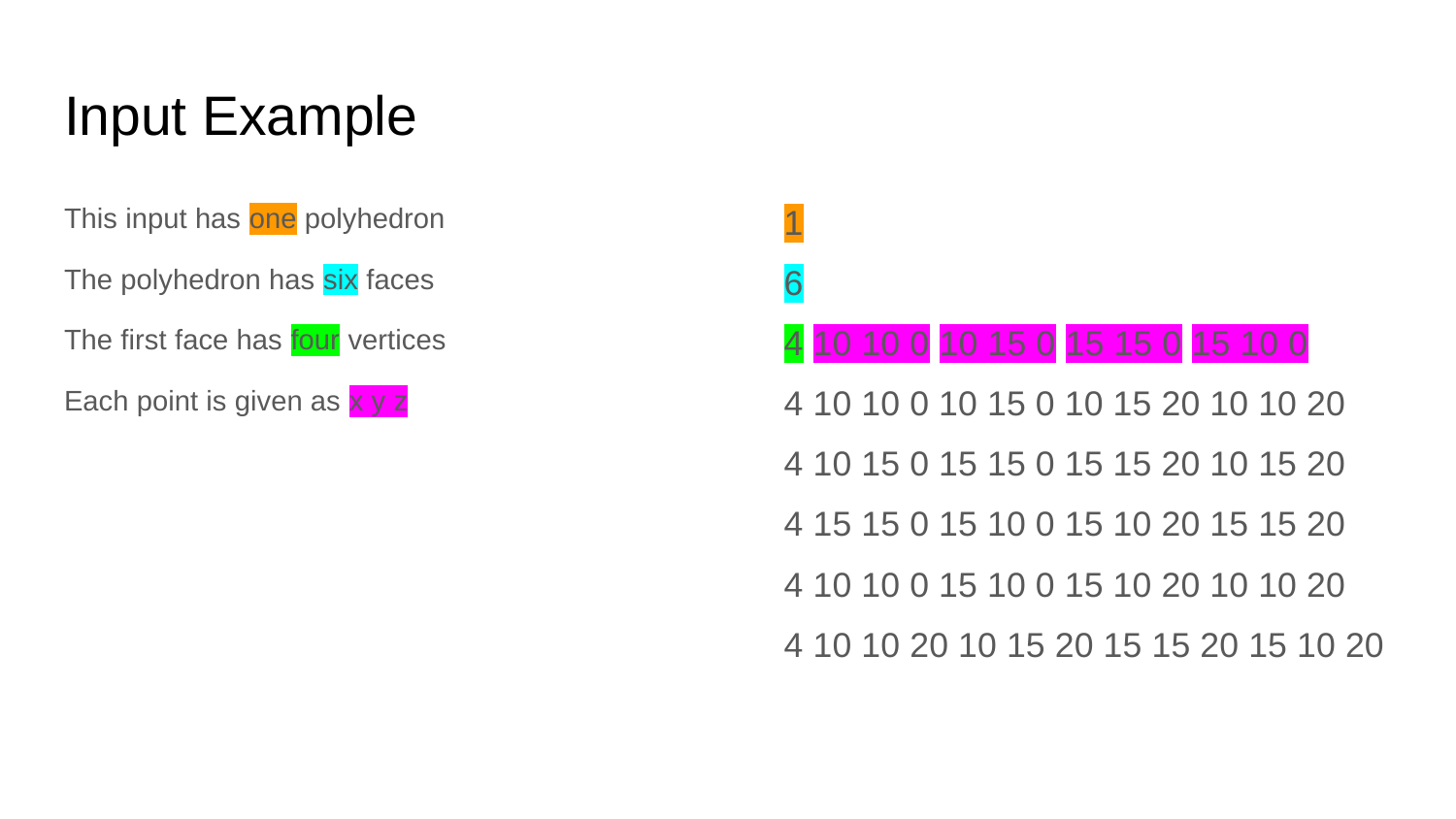

# Input Example
This input has one polyhedron
The polyhedron has six faces
The first face has four vertices
Each point is given as x y z
1
6
4 10 10 0 10 15 0 15 15 0 15 10 0
4 10 10 0 10 15 0 10 15 20 10 10 20
4 10 15 0 15 15 0 15 15 20 10 15 20
4 15 15 0 15 10 0 15 10 20 15 15 20
4 10 10 0 15 10 0 15 10 20 10 10 20
4 10 10 20 10 15 20 15 15 20 15 10 20